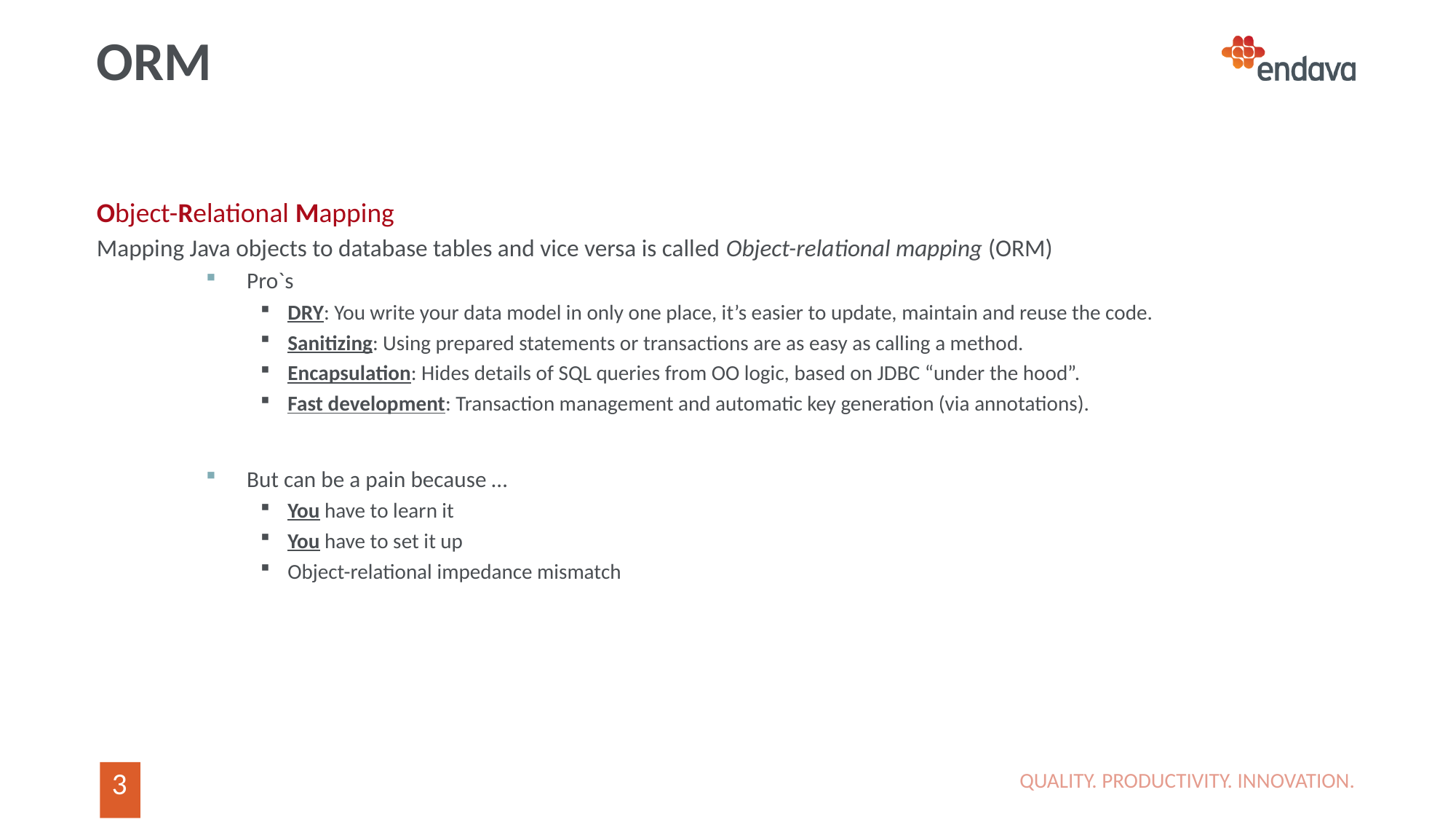

# ORM
Object-Relational Mapping
Mapping Java objects to database tables and vice versa is called Object-relational mapping (ORM)
Pro`s
DRY: You write your data model in only one place, it’s easier to update, maintain and reuse the code.
Sanitizing: Using prepared statements or transactions are as easy as calling a method.
Encapsulation: Hides details of SQL queries from OO logic, based on JDBC “under the hood”.
Fast development: Transaction management and automatic key generation (via annotations).

But can be a pain because …
You have to learn it
You have to set it up
Object-relational impedance mismatch

QUALITY. PRODUCTIVITY. INNOVATION.